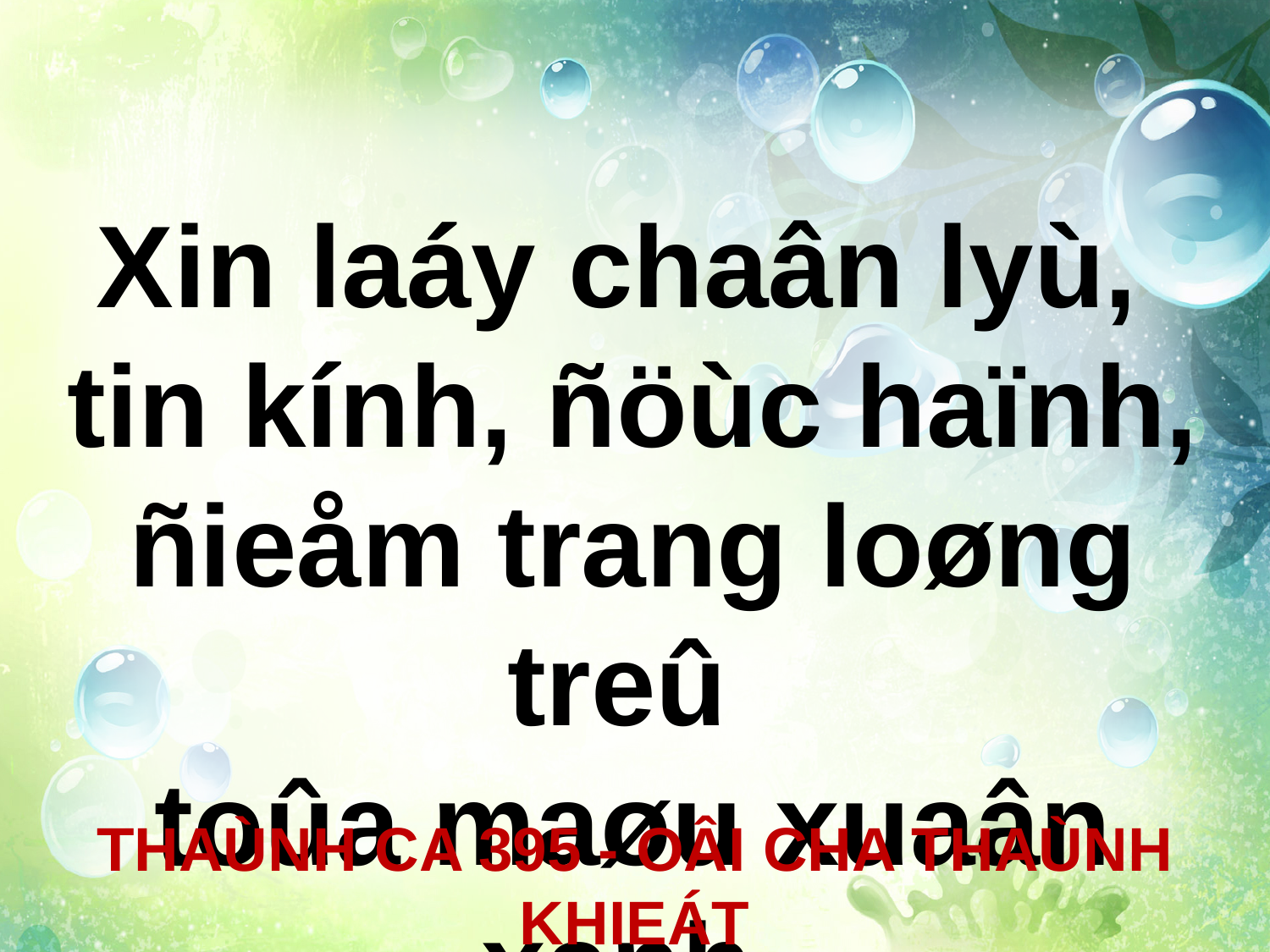

Xin laáy chaân lyù,
tin kính, ñöùc haïnh, ñieåm trang loøng treû
toûa maøu xuaân xanh.
THAÙNH CA 395 - OÂI CHA THAÙNH KHIEÁT